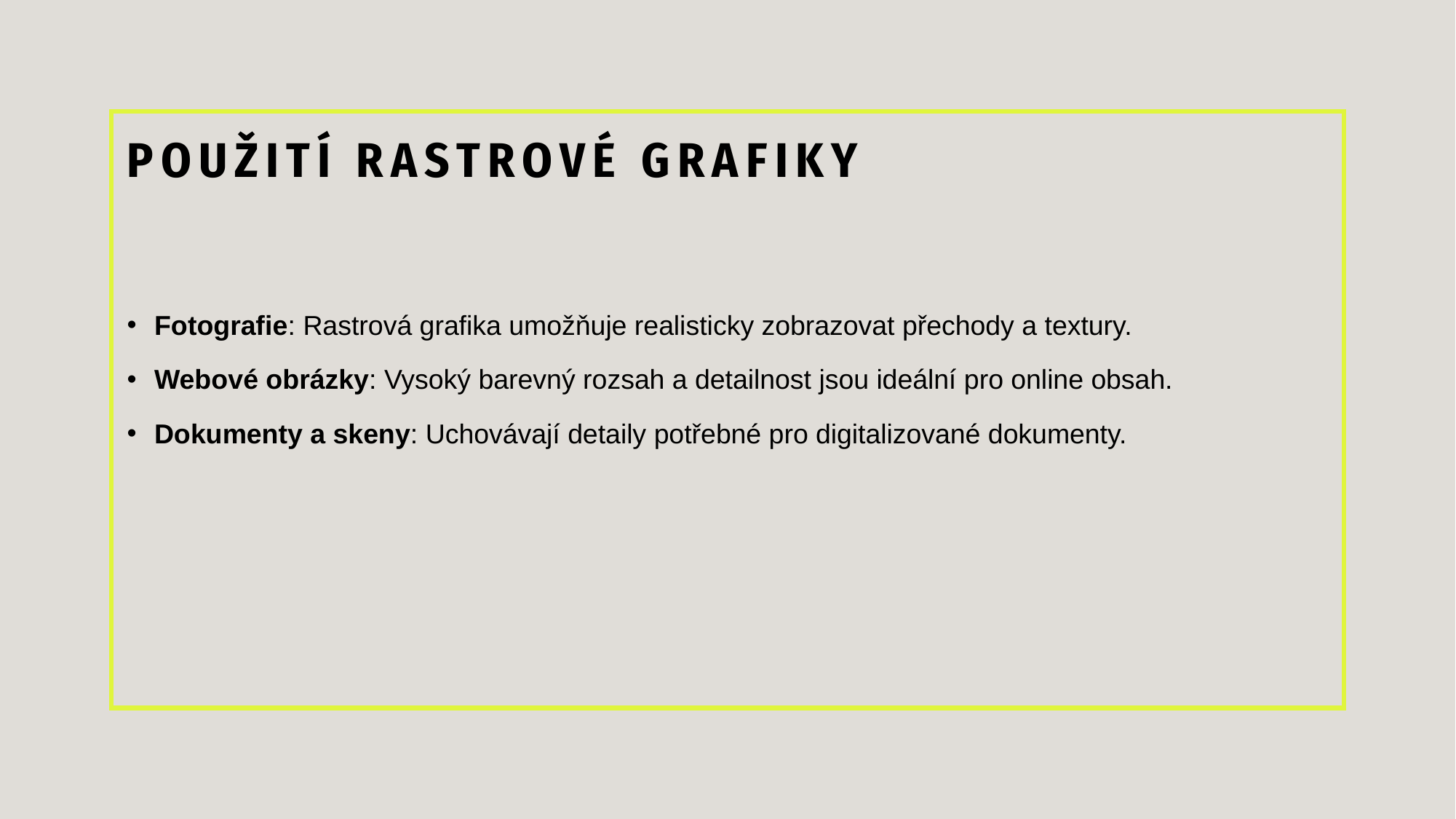

# Použití rastrové grafiky
Fotografie: Rastrová grafika umožňuje realisticky zobrazovat přechody a textury.
Webové obrázky: Vysoký barevný rozsah a detailnost jsou ideální pro online obsah.
Dokumenty a skeny: Uchovávají detaily potřebné pro digitalizované dokumenty.